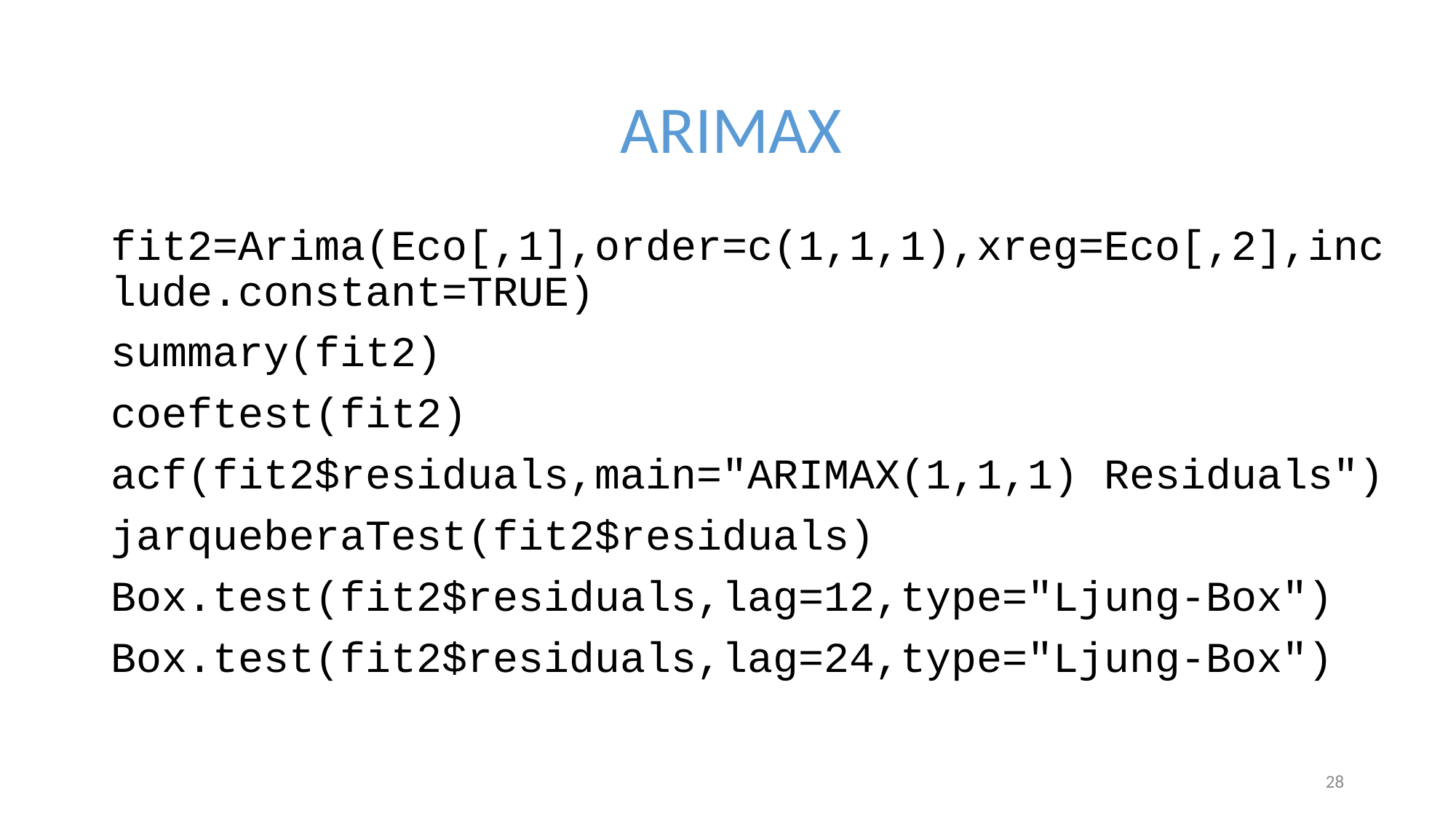

# ARIMAX
fit2=Arima(Eco[,1],order=c(1,1,1),xreg=Eco[,2],include.constant=TRUE)
summary(fit2)
coeftest(fit2)
acf(fit2$residuals,main="ARIMAX(1,1,1) Residuals")
jarqueberaTest(fit2$residuals)
Box.test(fit2$residuals,lag=12,type="Ljung-Box")
Box.test(fit2$residuals,lag=24,type="Ljung-Box")

28